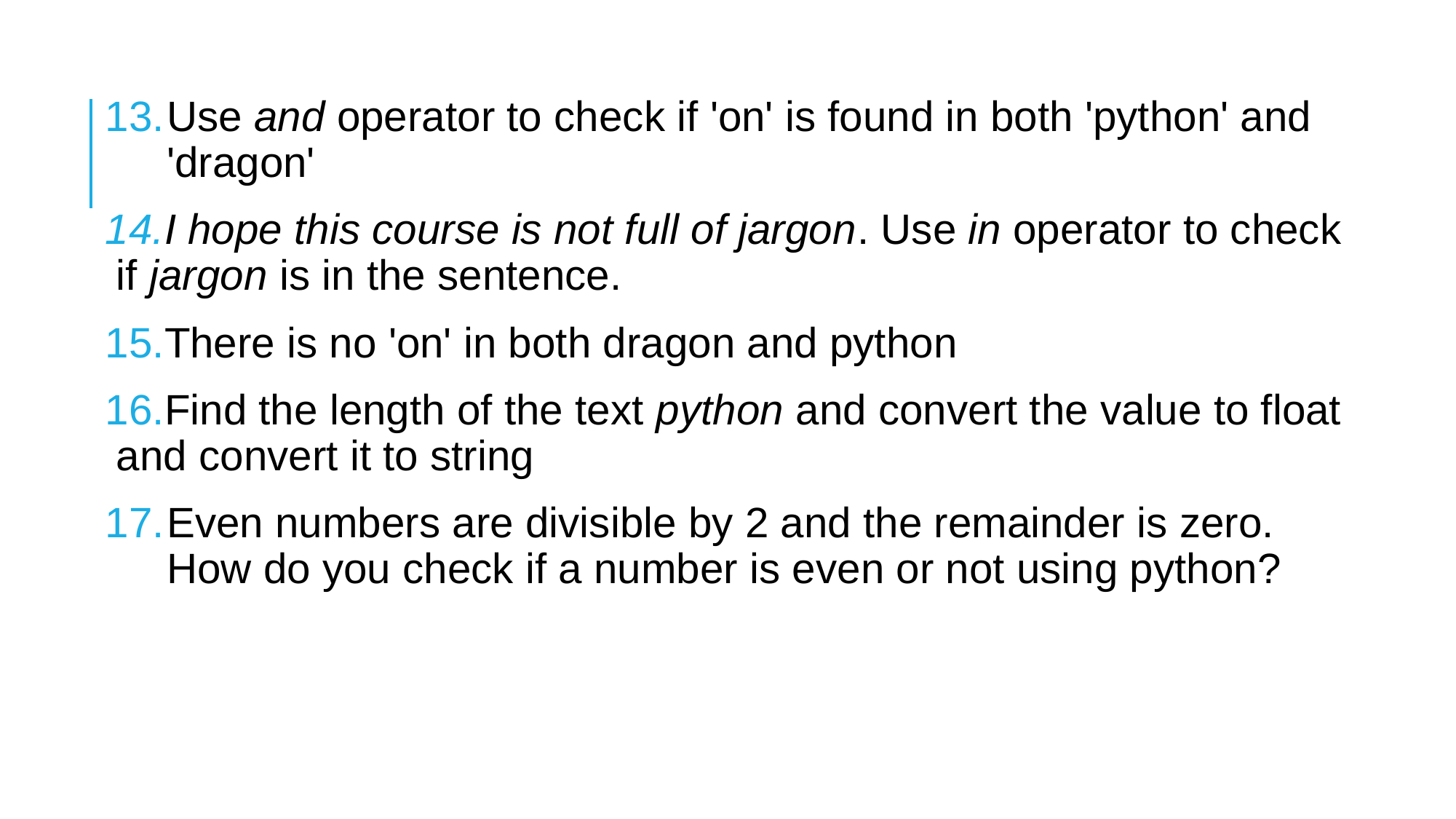

#
Use and operator to check if 'on' is found in both 'python' and 'dragon'
I hope this course is not full of jargon. Use in operator to check if jargon is in the sentence.
There is no 'on' in both dragon and python
Find the length of the text python and convert the value to float and convert it to string
Even numbers are divisible by 2 and the remainder is zero. How do you check if a number is even or not using python?